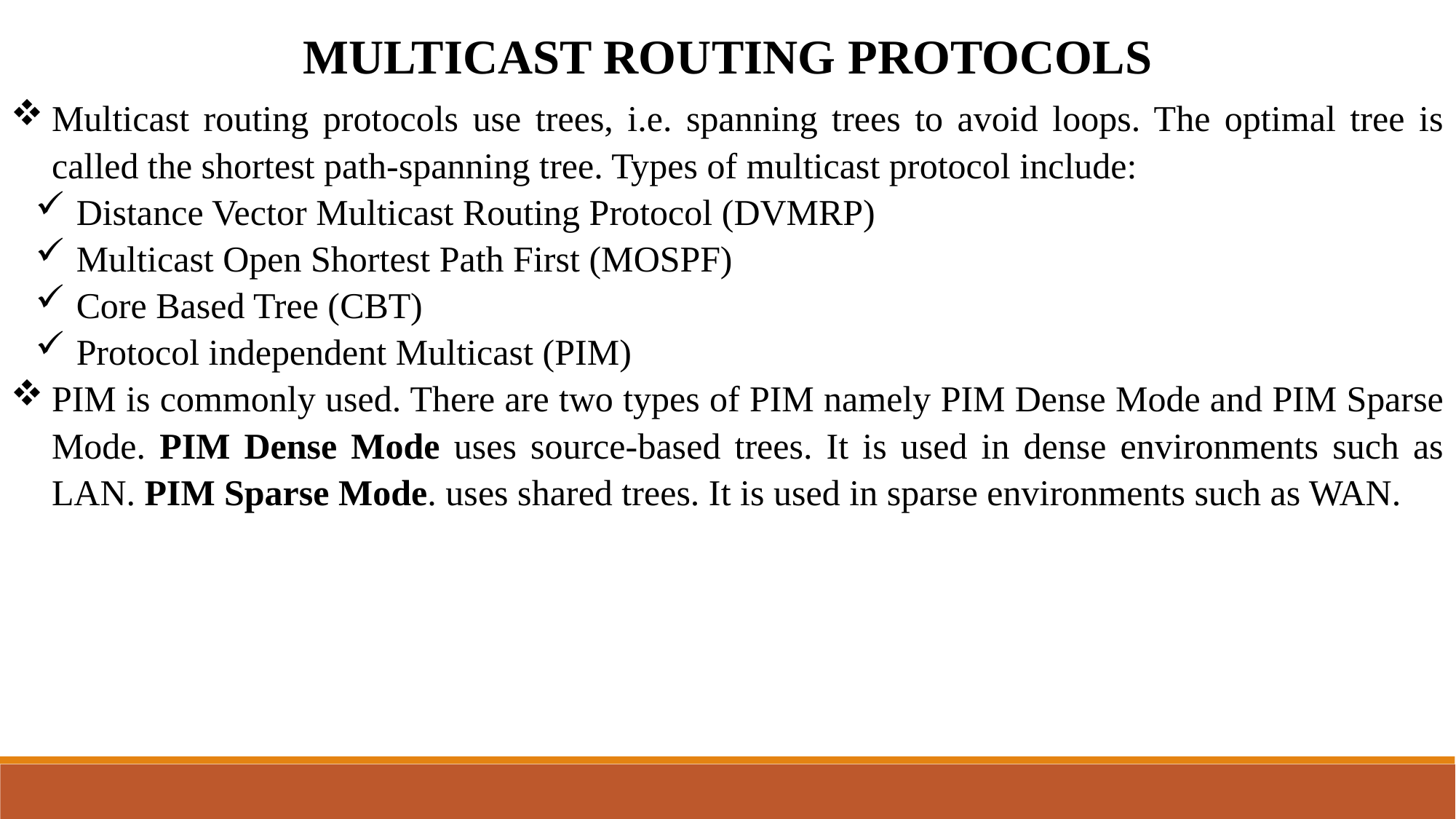

MULTICAST ROUTING PROTOCOLS
Multicast routing protocols use trees, i.e. spanning trees to avoid loops. The optimal tree is called the shortest path-spanning tree. Types of multicast protocol include:
Distance Vector Multicast Routing Protocol (DVMRP)
Multicast Open Shortest Path First (MOSPF)
Core Based Tree (CBT)
Protocol independent Multicast (PIM)
PIM is commonly used. There are two types of PIM namely PIM Dense Mode and PIM Sparse Mode. PIM Dense Mode uses source-based trees. It is used in dense environments such as LAN. PIM Sparse Mode. uses shared trees. It is used in sparse environments such as WAN.